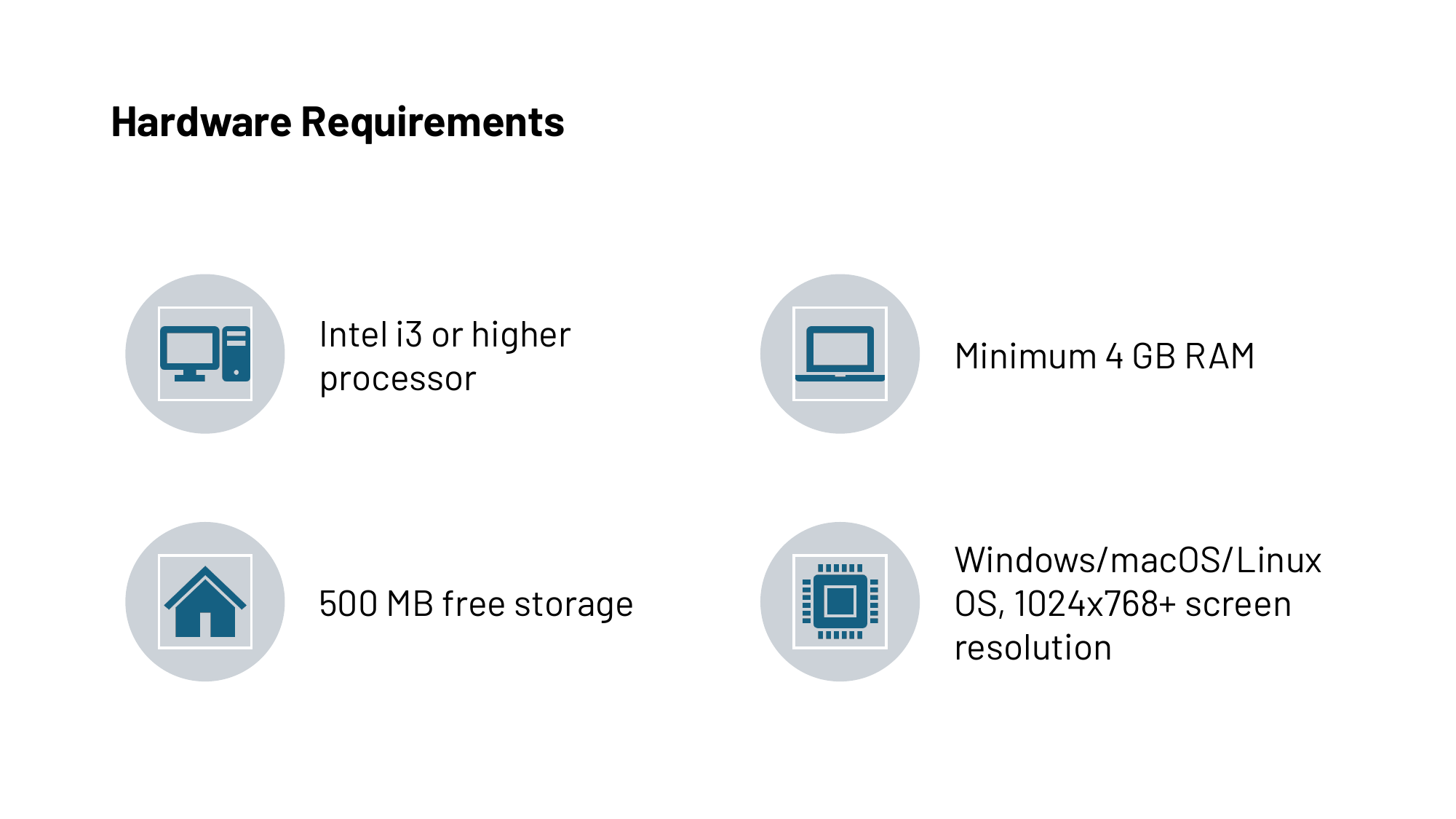

# Hardware Requirements
Intel i3 or higher processor
Minimum 4 GB RAM
500 MB free storage
Windows/macOS/Linux OS, 1024x768+ screen resolution